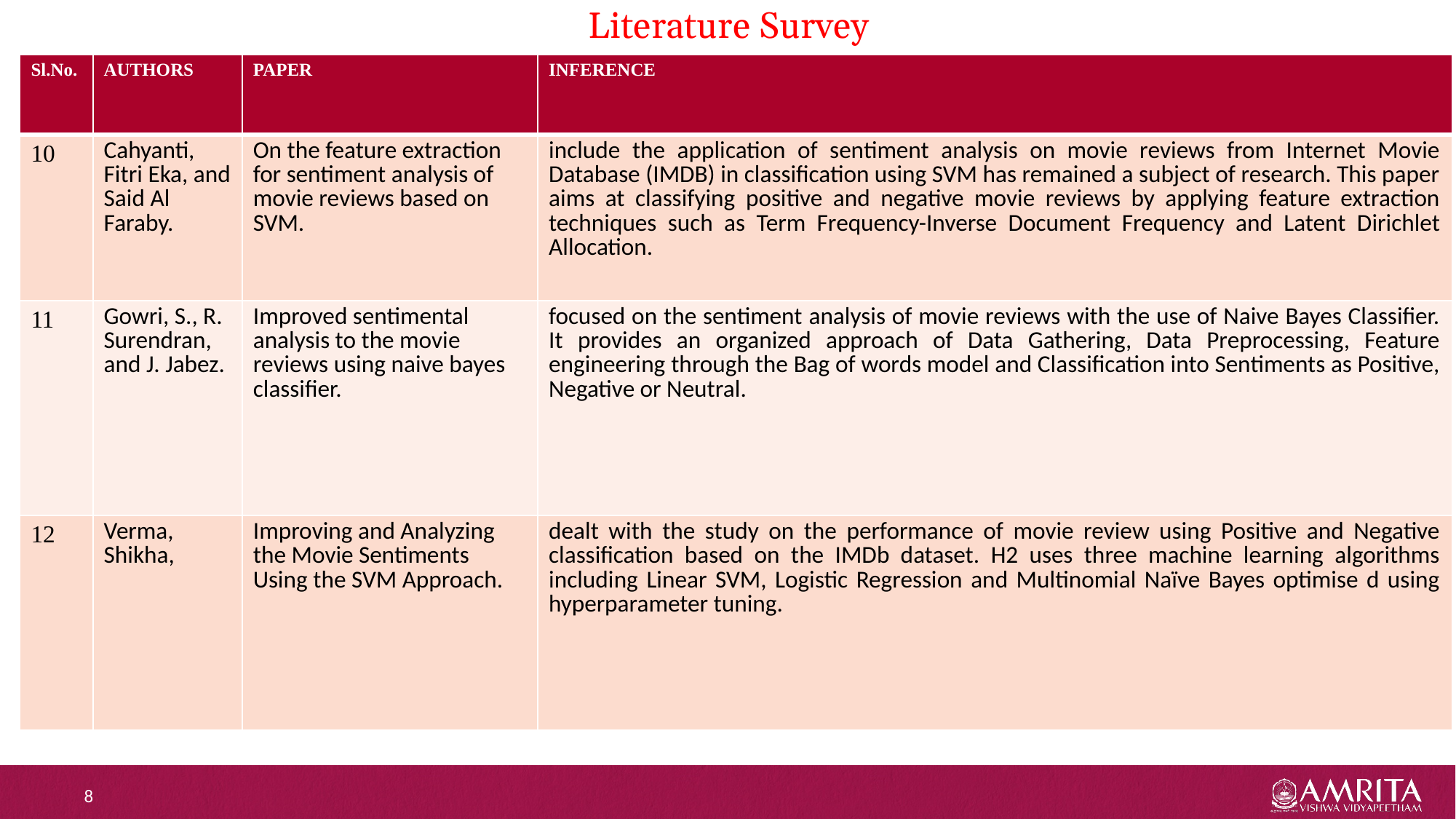

# Literature Survey
| Sl.No. | AUTHORS | PAPER | INFERENCE |
| --- | --- | --- | --- |
| 10 | Cahyanti, Fitri Eka, and Said Al Faraby. | On the feature extraction for sentiment analysis of movie reviews based on SVM. | include the application of sentiment analysis on movie reviews from Internet Movie Database (IMDB) in classification using SVM has remained a subject of research. This paper aims at classifying positive and negative movie reviews by applying feature extraction techniques such as Term Frequency-Inverse Document Frequency and Latent Dirichlet Allocation. |
| 11 | Gowri, S., R. Surendran, and J. Jabez. | Improved sentimental analysis to the movie reviews using naive bayes classifier. | focused on the sentiment analysis of movie reviews with the use of Naive Bayes Classifier. It provides an organized approach of Data Gathering, Data Preprocessing, Feature engineering through the Bag of words model and Classification into Sentiments as Positive, Negative or Neutral. |
| 12 | Verma, Shikha, | Improving and Analyzing the Movie Sentiments Using the SVM Approach. | dealt with the study on the performance of movie review using Positive and Negative classification based on the IMDb dataset. H2 uses three machine learning algorithms including Linear SVM, Logistic Regression and Multinomial Naïve Bayes optimise d using hyperparameter tuning. |
8